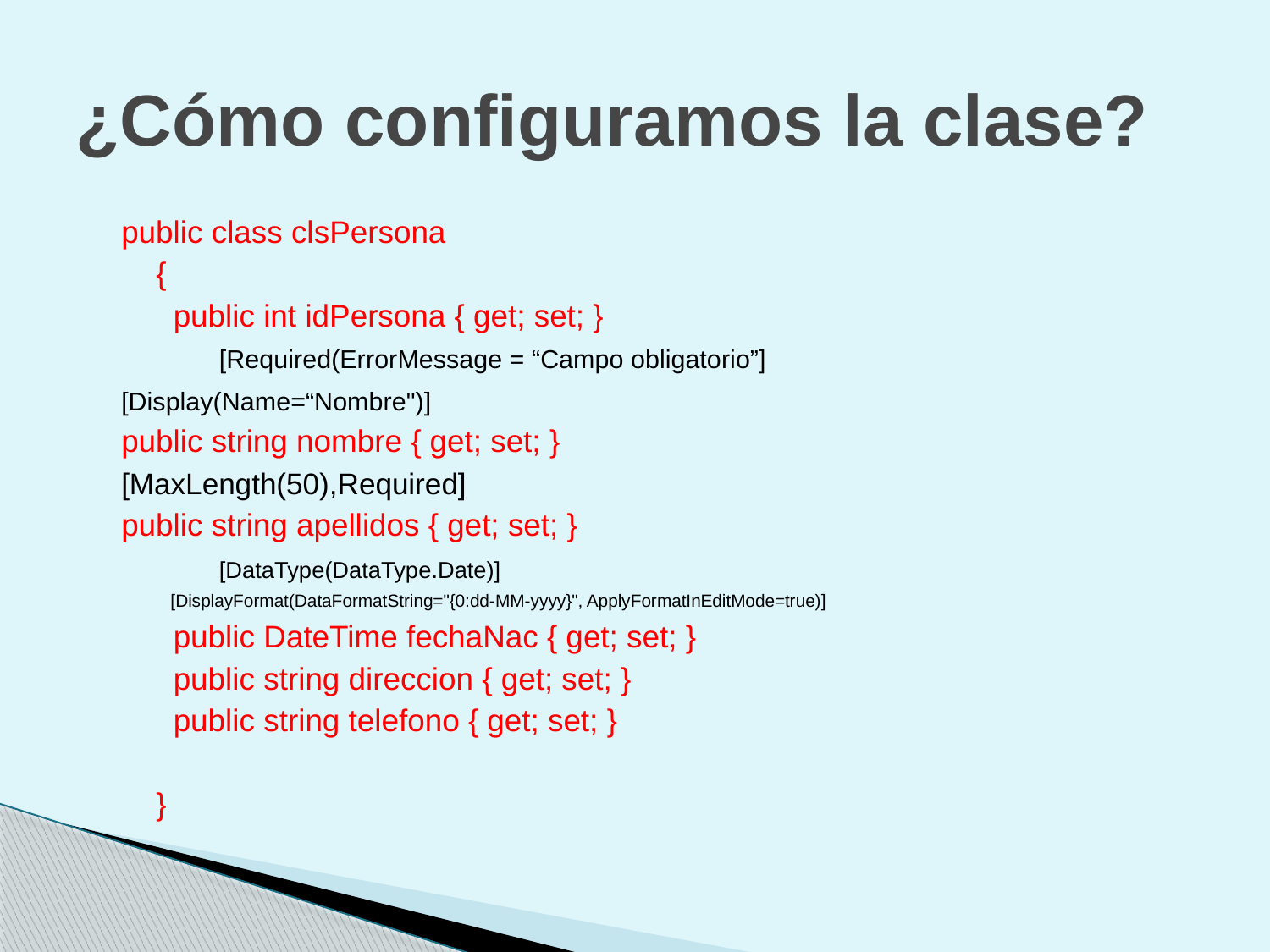

# ¿Cómo configuramos la clase?
public class clsPersona
    {
      public int idPersona { get; set; }
 	[Required(ErrorMessage = “Campo obligatorio”]
	[Display(Name=“Nombre")]
	public string nombre { get; set; }
	[MaxLength(50),Required]
	public string apellidos { get; set; }
  	[DataType(DataType.Date)]
        [DisplayFormat(DataFormatString="{0:dd-MM-yyyy}", ApplyFormatInEditMode=true)]
      public DateTime fechaNac { get; set; }
      public string direccion { get; set; }
      public string telefono { get; set; }

    }